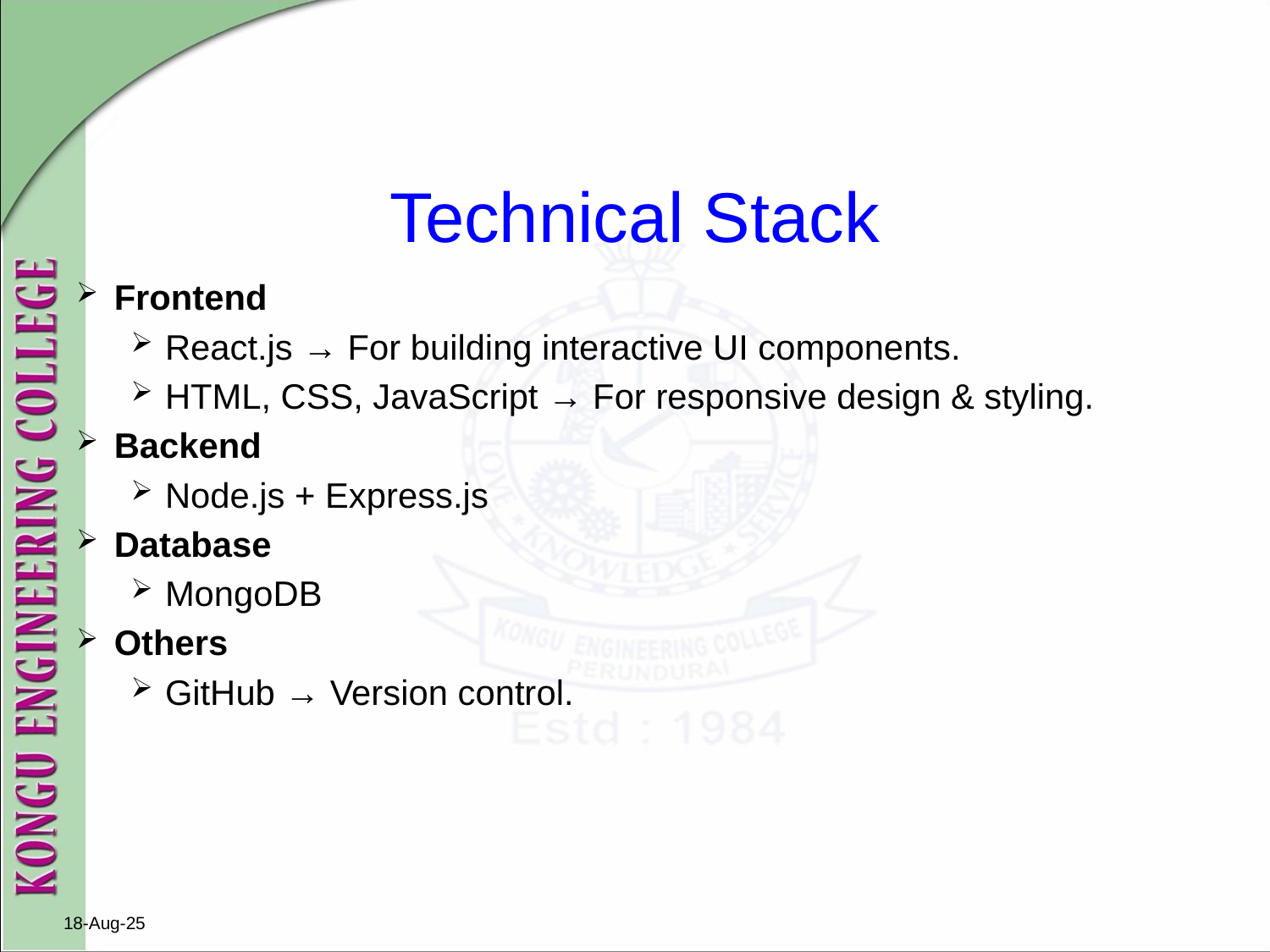

# Technical Stack
Frontend
React.js → For building interactive UI components.
HTML, CSS, JavaScript → For responsive design & styling.
Backend
Node.js + Express.js
Database
MongoDB
Others
GitHub → Version control.

18-Aug-25